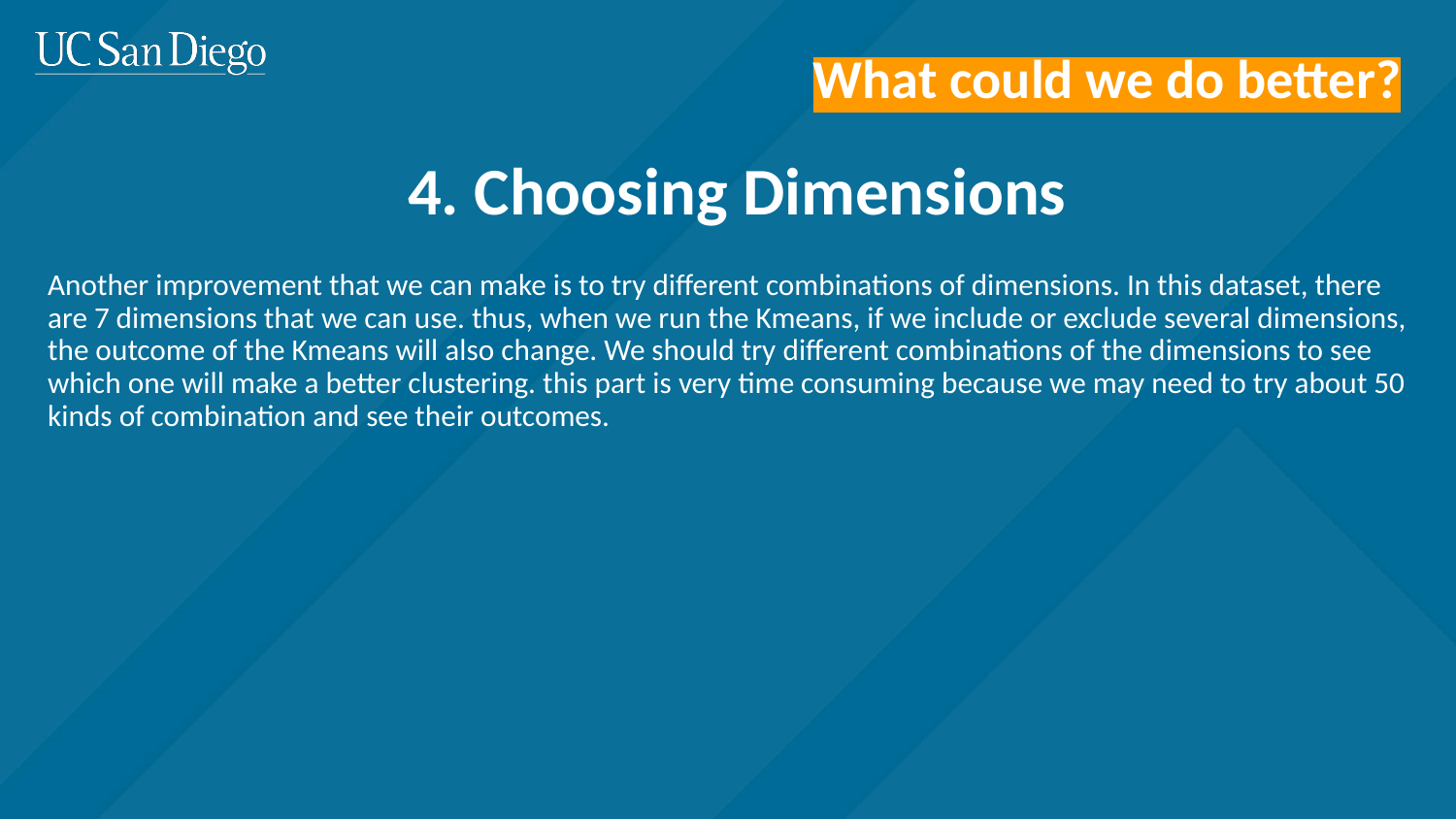

What could we do better?
# 4. Choosing Dimensions
Another improvement that we can make is to try different combinations of dimensions. In this dataset, there are 7 dimensions that we can use. thus, when we run the Kmeans, if we include or exclude several dimensions, the outcome of the Kmeans will also change. We should try different combinations of the dimensions to see  which one will make a better clustering. this part is very time consuming because we may need to try about 50 kinds of combination and see their outcomes.